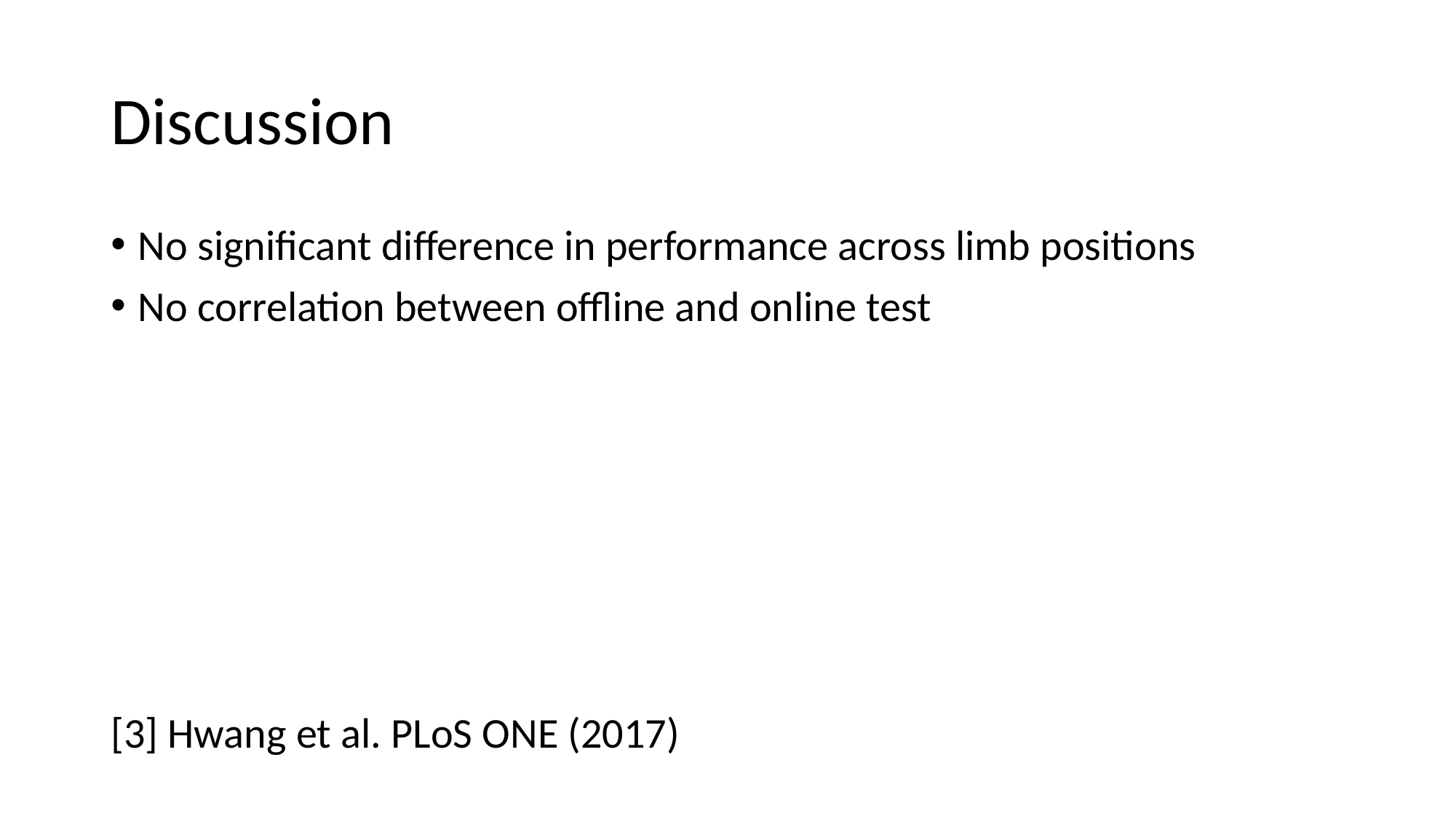

# Discussion
No significant difference in performance across limb positions
No correlation between offline and online test

[3] Hwang et al. PLoS ONE (2017)